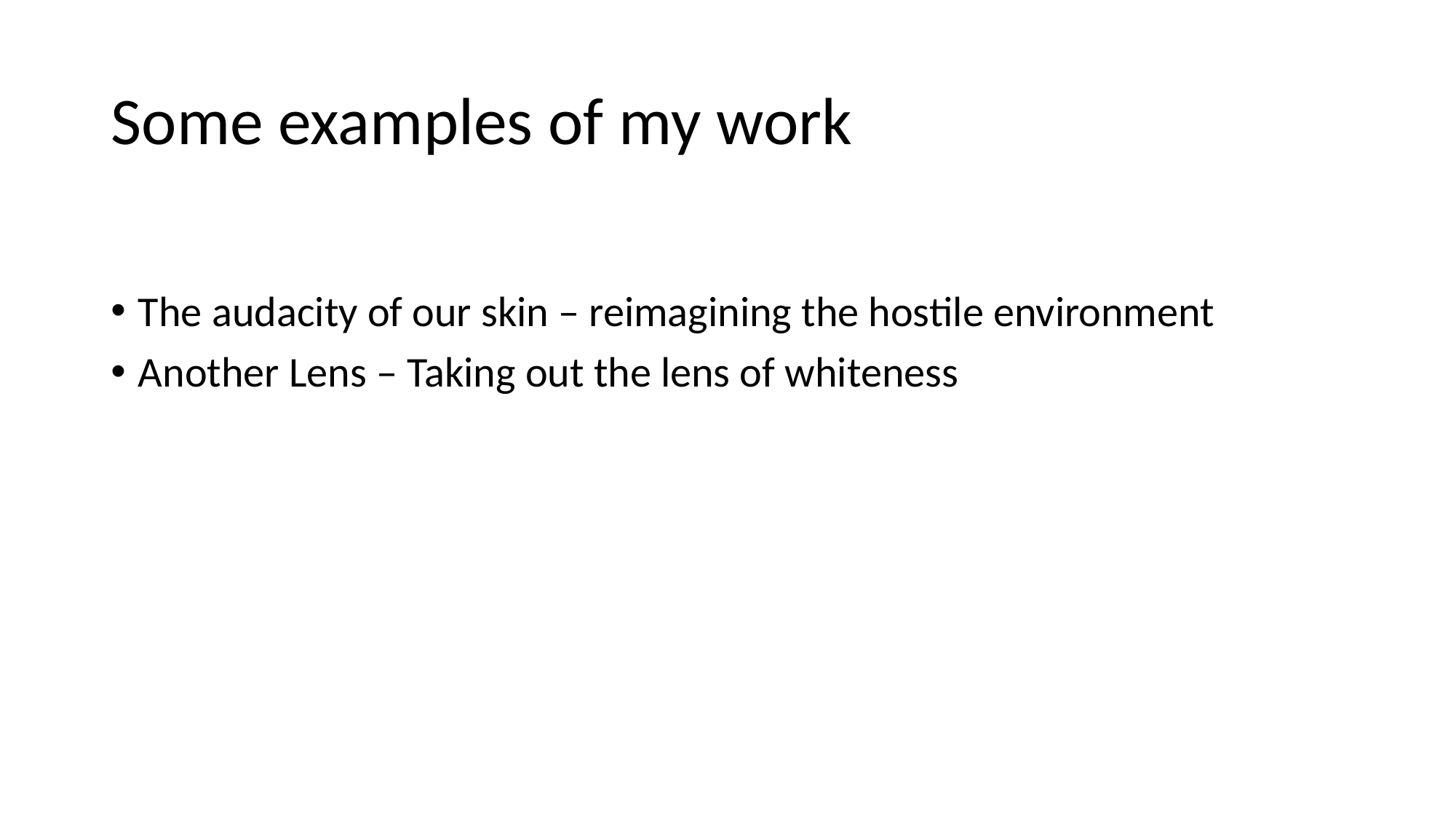

# Some examples of my work

The audacity of our skin – reimagining the hostile environment
Another Lens – Taking out the lens of whiteness